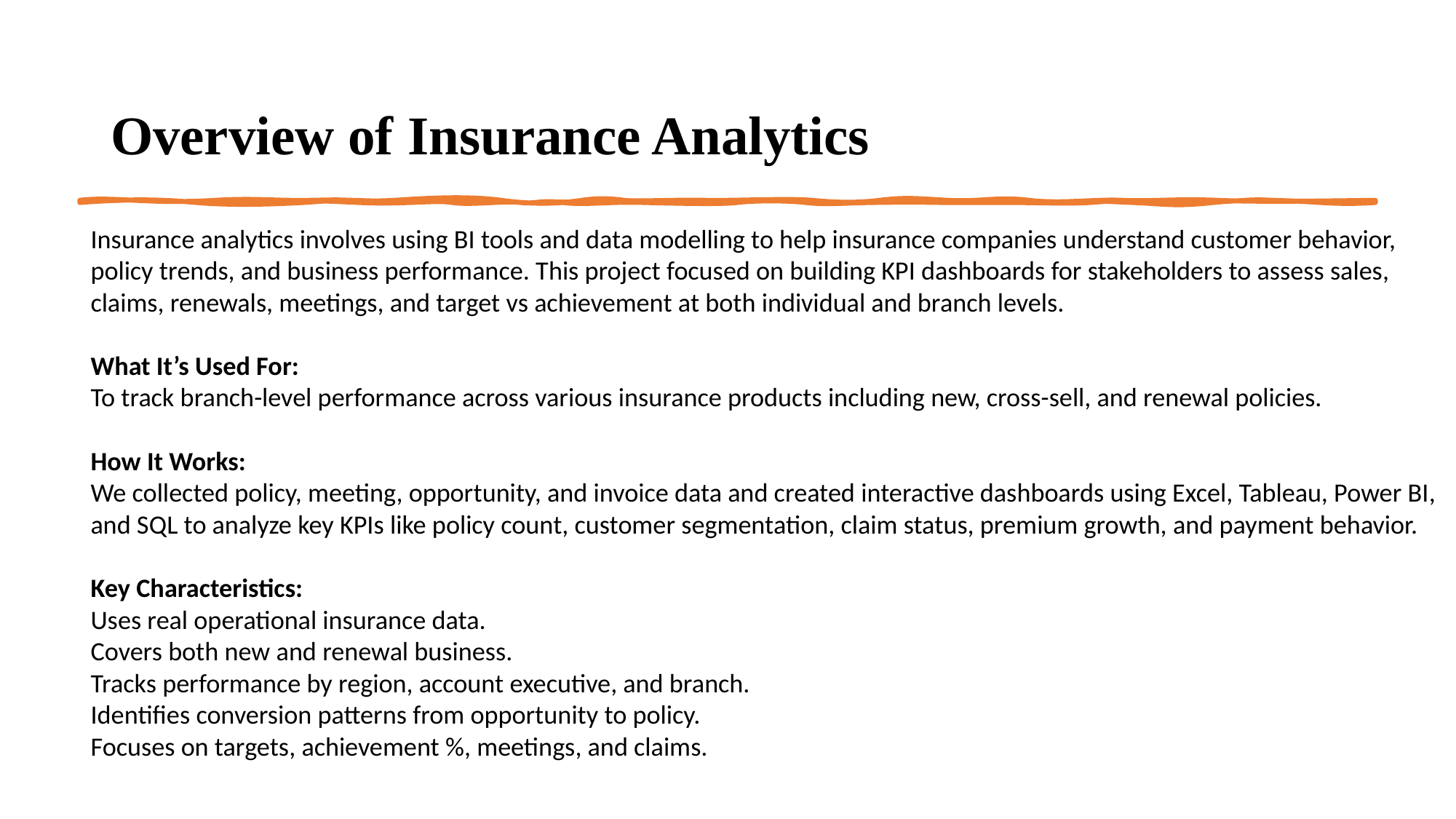

Overview of Insurance Analytics

Insurance analytics involves using BI tools and data modelling to help insurance companies understand customer behavior, policy trends, and business performance. This project focused on building KPI dashboards for stakeholders to assess sales, claims, renewals, meetings, and target vs achievement at both individual and branch levels.

What It’s Used For:
To track branch-level performance across various insurance products including new, cross-sell, and renewal policies.

How It Works:
We collected policy, meeting, opportunity, and invoice data and created interactive dashboards using Excel, Tableau, Power BI, and SQL to analyze key KPIs like policy count, customer segmentation, claim status, premium growth, and payment behavior.

Key Characteristics:
Uses real operational insurance data.
Covers both new and renewal business.
Tracks performance by region, account executive, and branch.
Identifies conversion patterns from opportunity to policy.
Focuses on targets, achievement %, meetings, and claims.